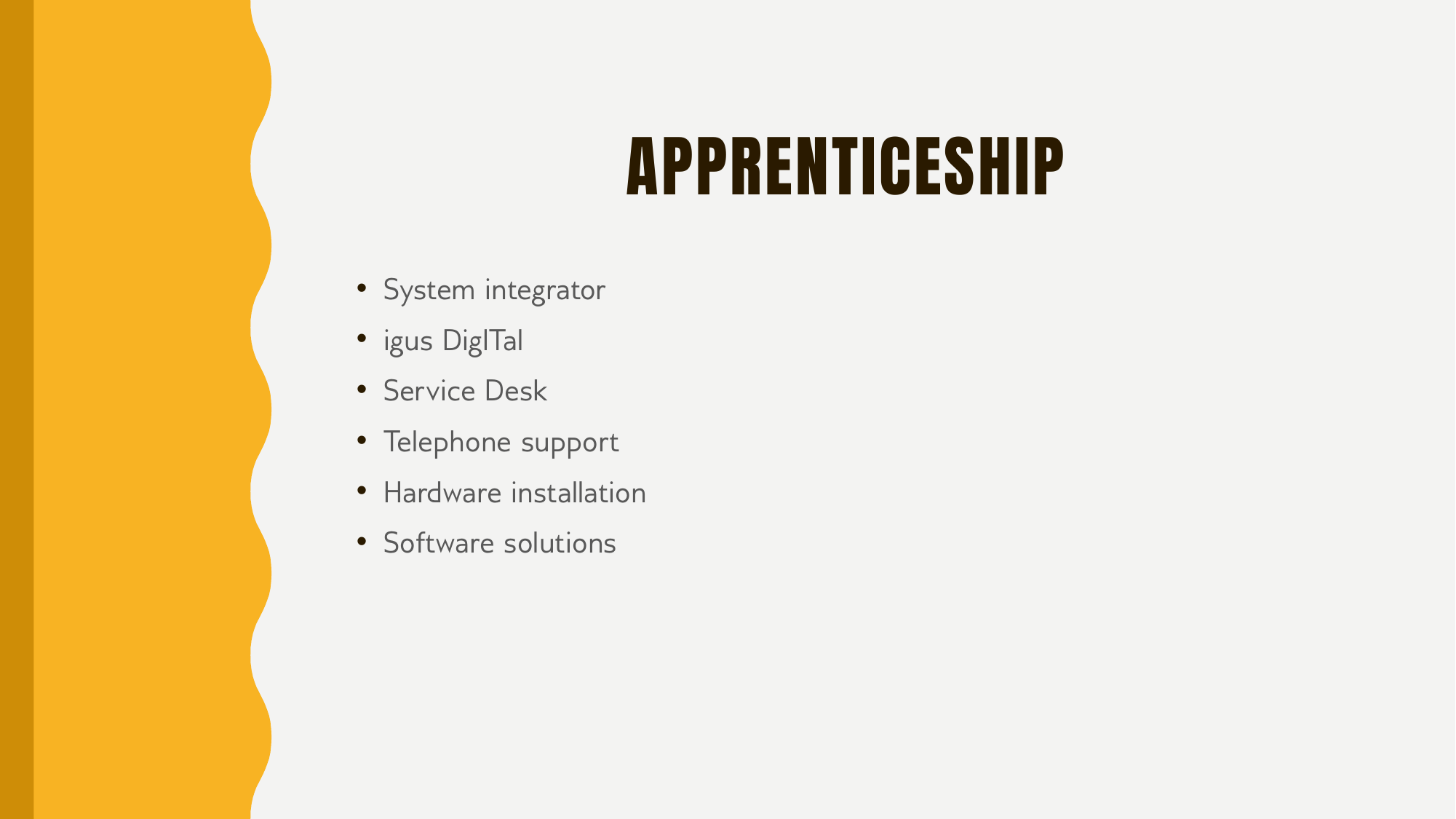

# Apprenticeship
System integrator
igus DigITal
Service Desk
Telephone support
Hardware installation
Software solutions